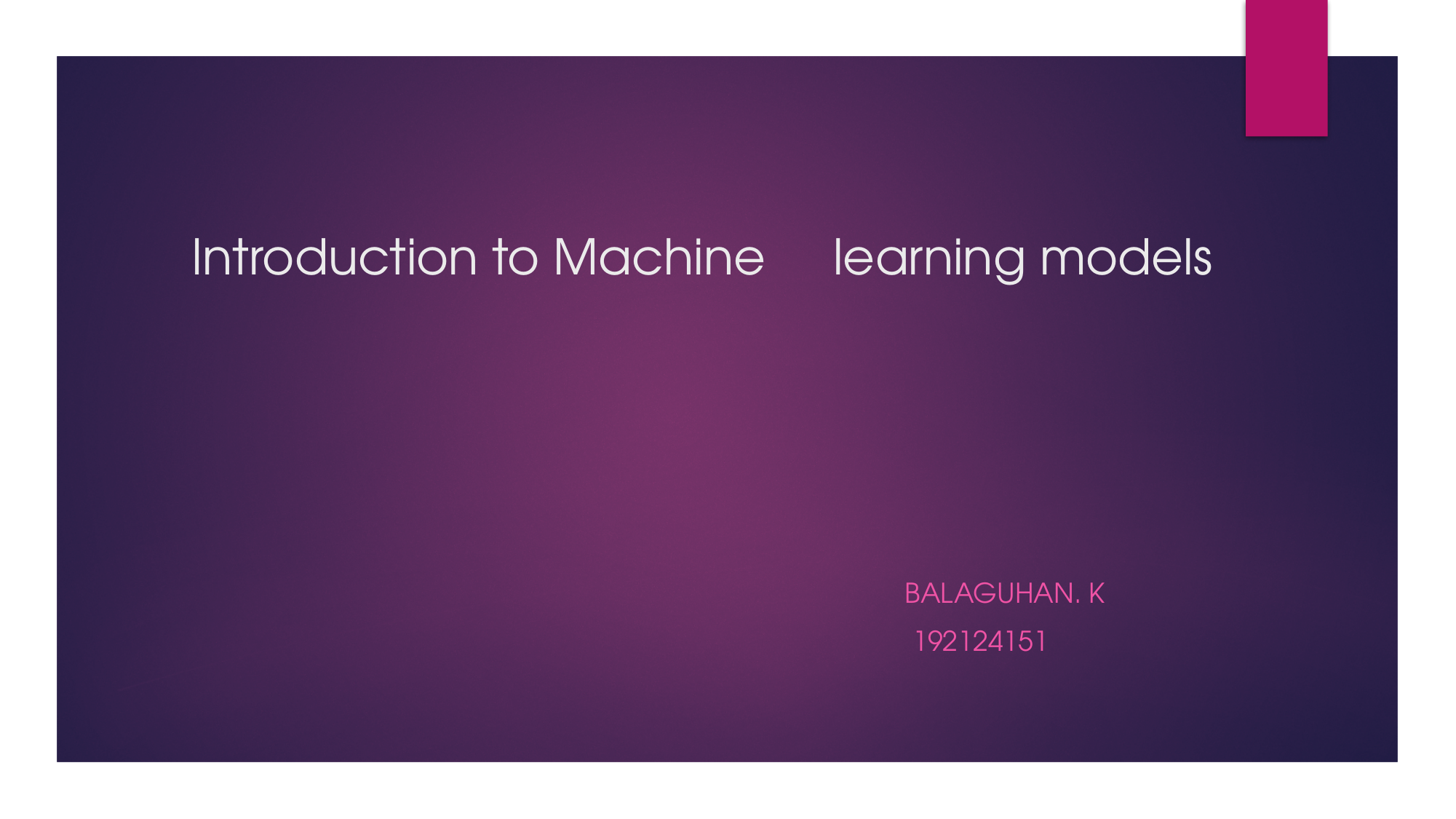

# Introduction to Machine     learning models
                                                                                                   Balaguhan. K
                                                                                                    192124151